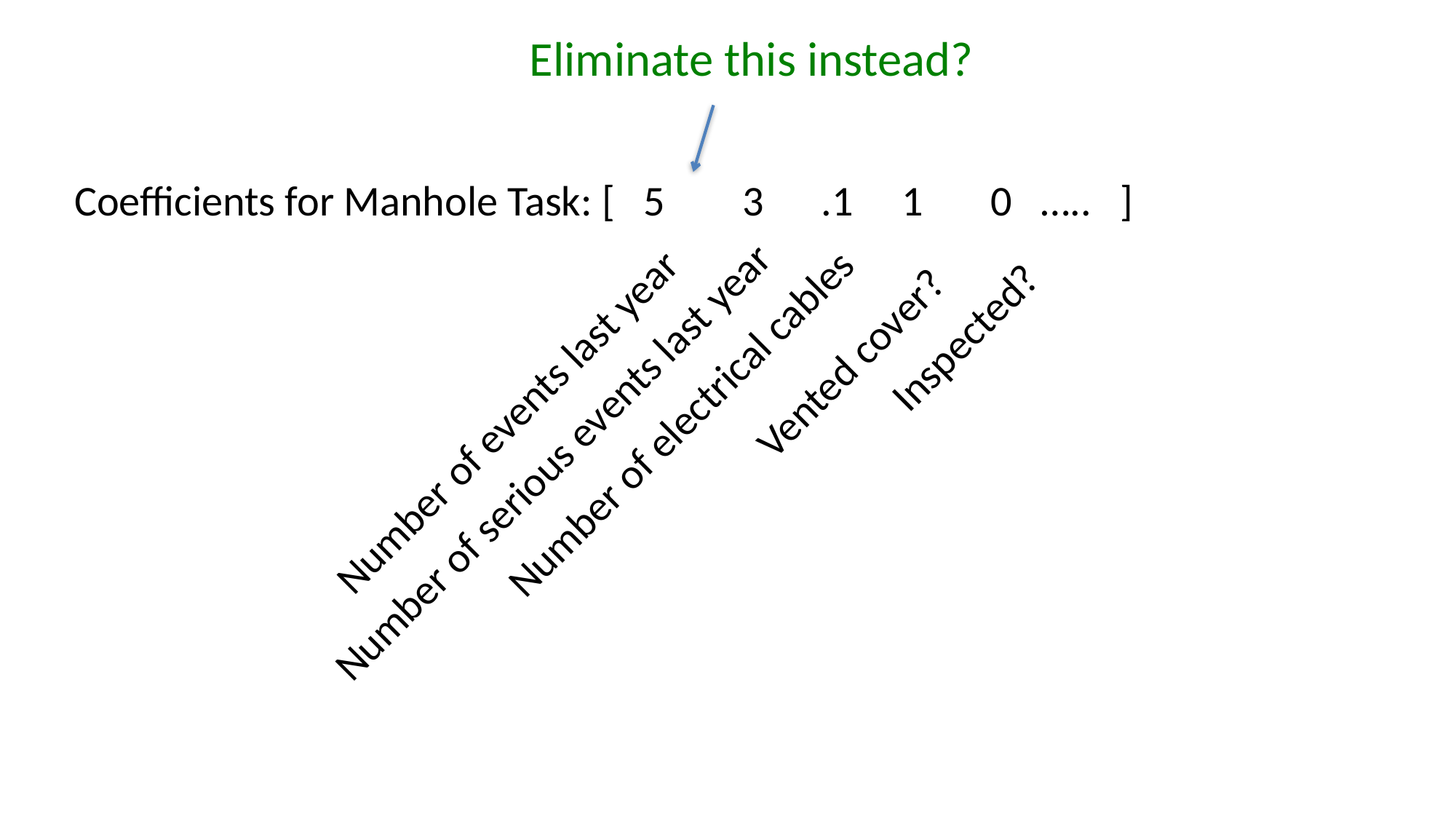

Eliminate this instead?
Coefficients for Manhole Task: [   5        3      .1     1       0   …..   ]
Inspected?
Vented cover?
Number of events last year
Number of electrical cables
Number of serious events last year